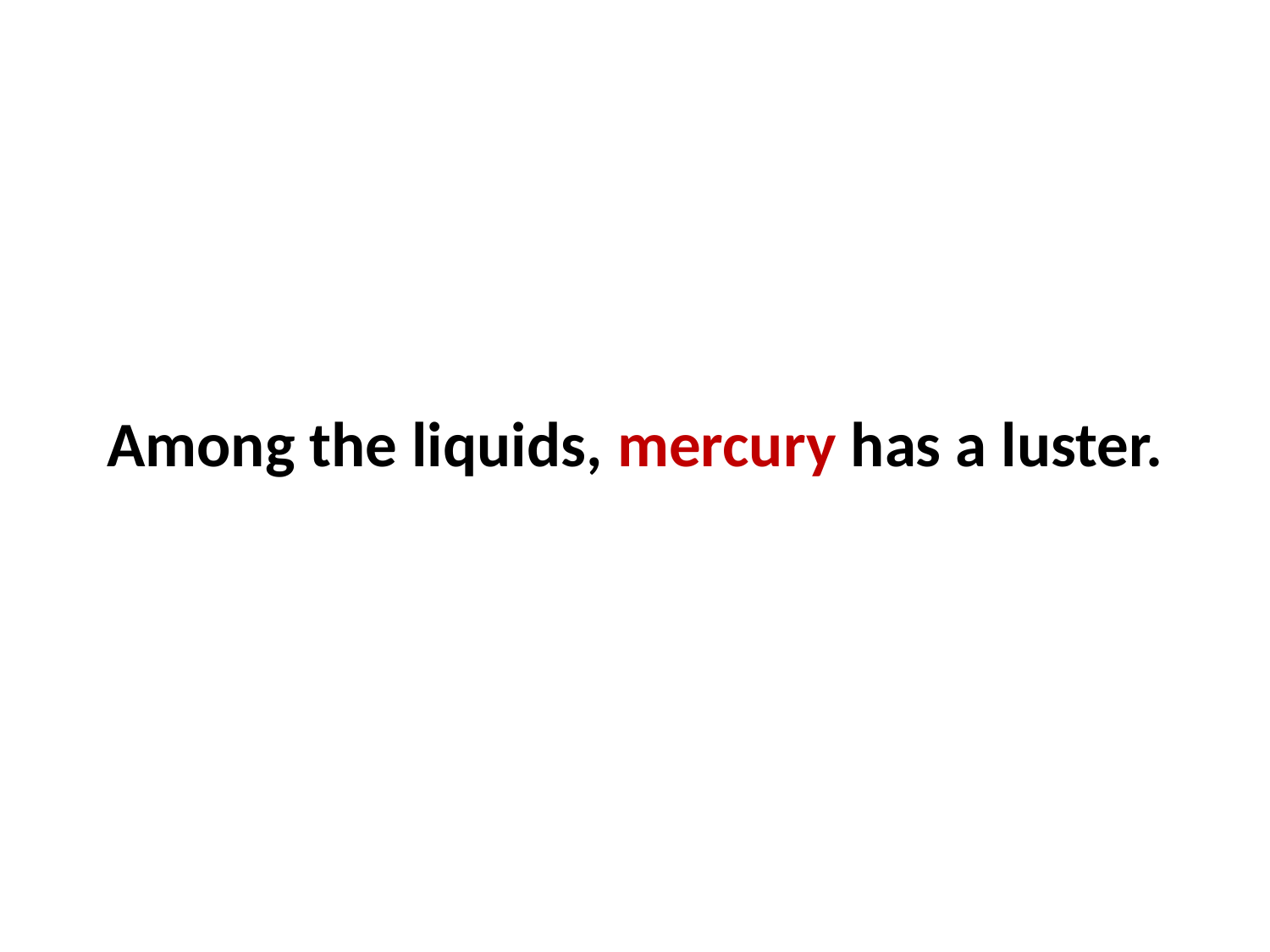

Among the liquids, mercury has a luster.